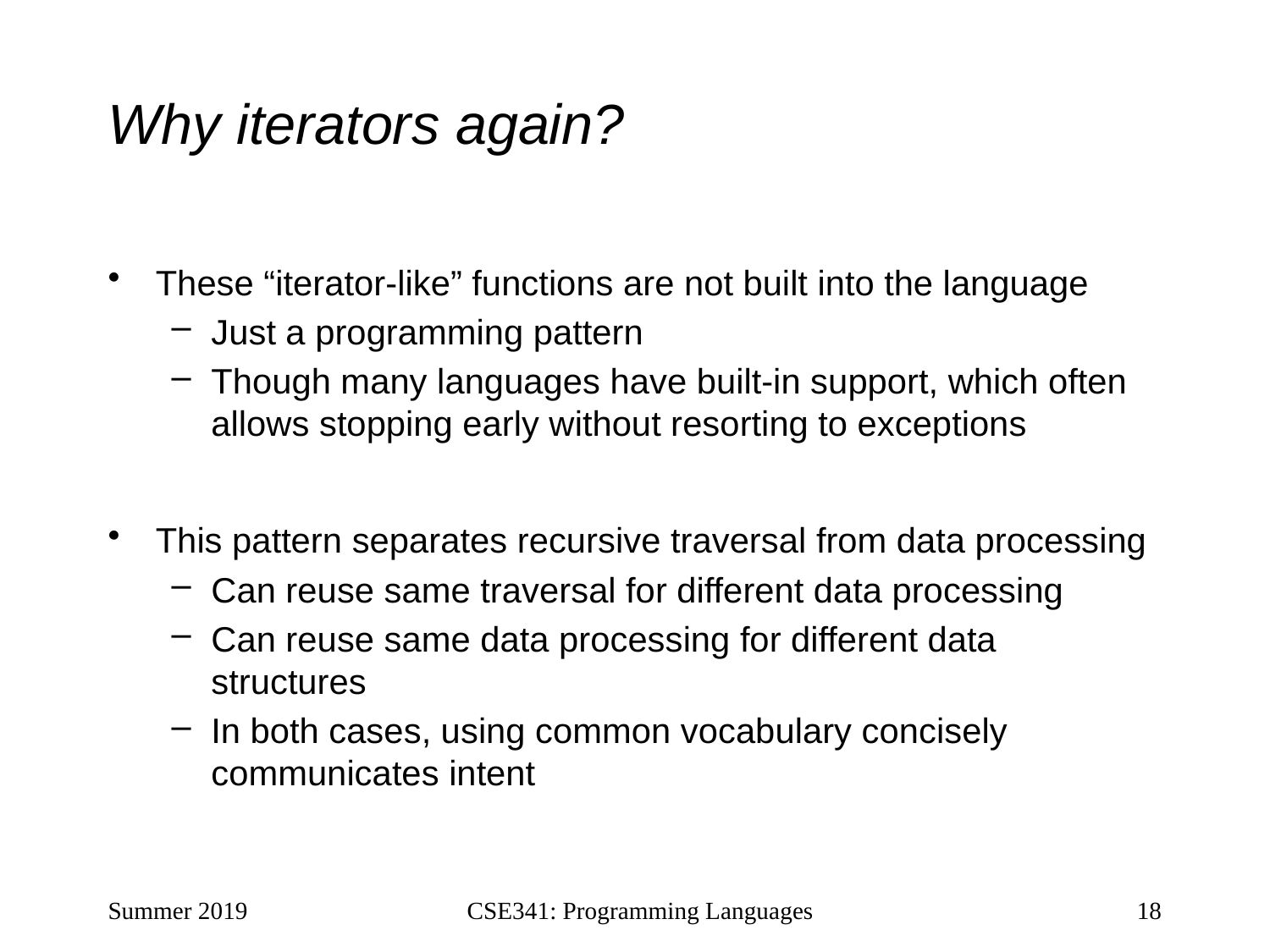

# Why iterators again?
These “iterator-like” functions are not built into the language
Just a programming pattern
Though many languages have built-in support, which often allows stopping early without resorting to exceptions

This pattern separates recursive traversal from data processing
Can reuse same traversal for different data processing
Can reuse same data processing for different data structures
In both cases, using common vocabulary concisely communicates intent
Summer 2019
CSE341: Programming Languages
18